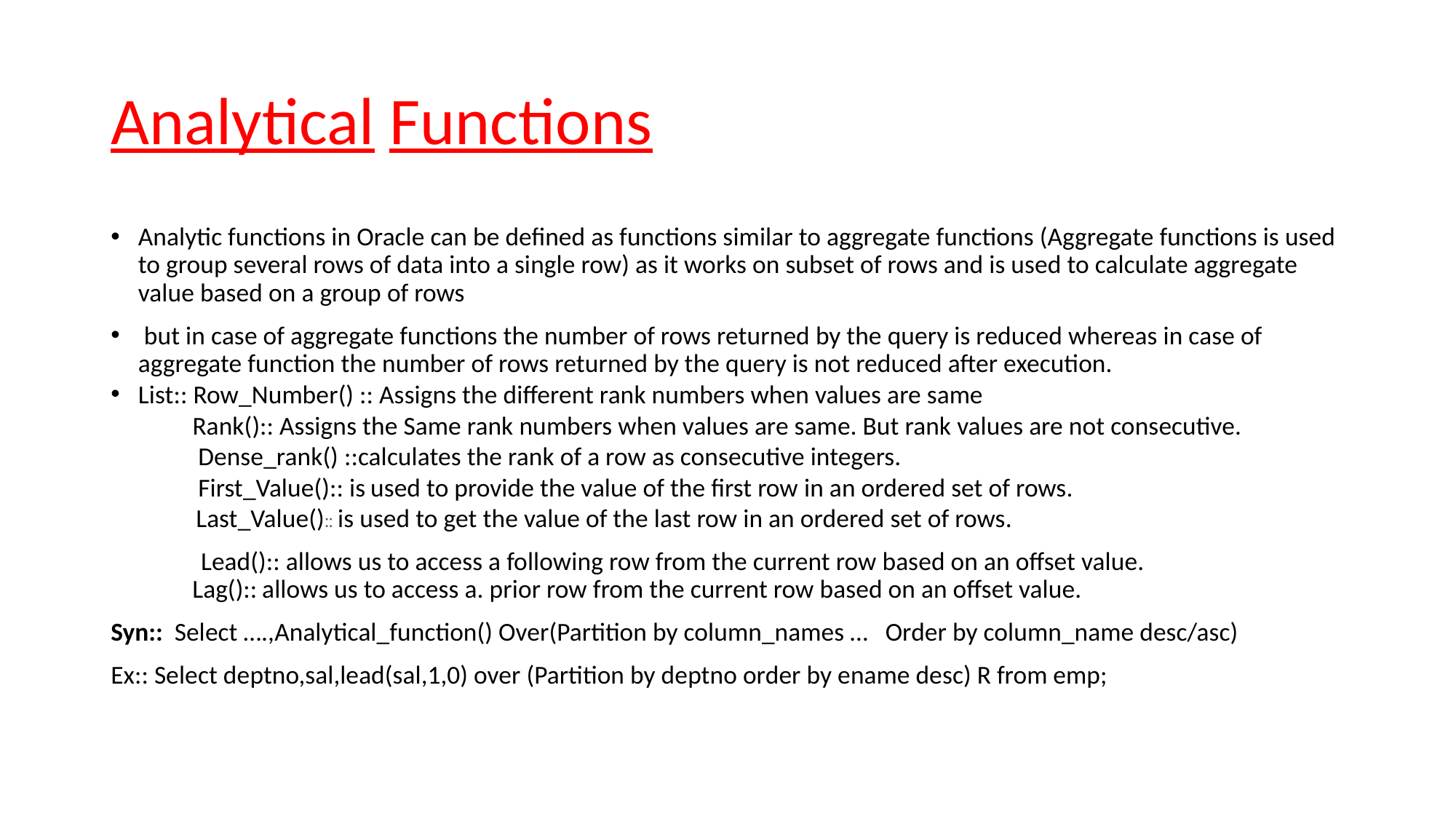

# Analytical Functions
Analytic functions in Oracle can be defined as functions similar to aggregate functions (Aggregate functions is used to group several rows of data into a single row) as it works on subset of rows and is used to calculate aggregate value based on a group of rows
 but in case of aggregate functions the number of rows returned by the query is reduced whereas in case of aggregate function the number of rows returned by the query is not reduced after execution.
List:: Row_Number() :: Assigns the different rank numbers when values are same
              Rank():: Assigns the Same rank numbers when values are same. But rank values are not consecutive.
               Dense_rank() ::calculates the rank of a row as consecutive integers.
               First_Value():: is used to provide the value of the first row in an ordered set of rows.
                  Last_Value():: is used to get the value of the last row in an ordered set of rows.
                   Lead():: allows us to access a following row from the current row based on an offset value.
              Lag():: allows us to access a. prior row from the current row based on an offset value.
Syn::  Select ….,Analytical_function() Over(Partition by column_names …   Order by column_name desc/asc)
Ex:: Select deptno,sal,lead(sal,1,0) over (Partition by deptno order by ename desc) R from emp;